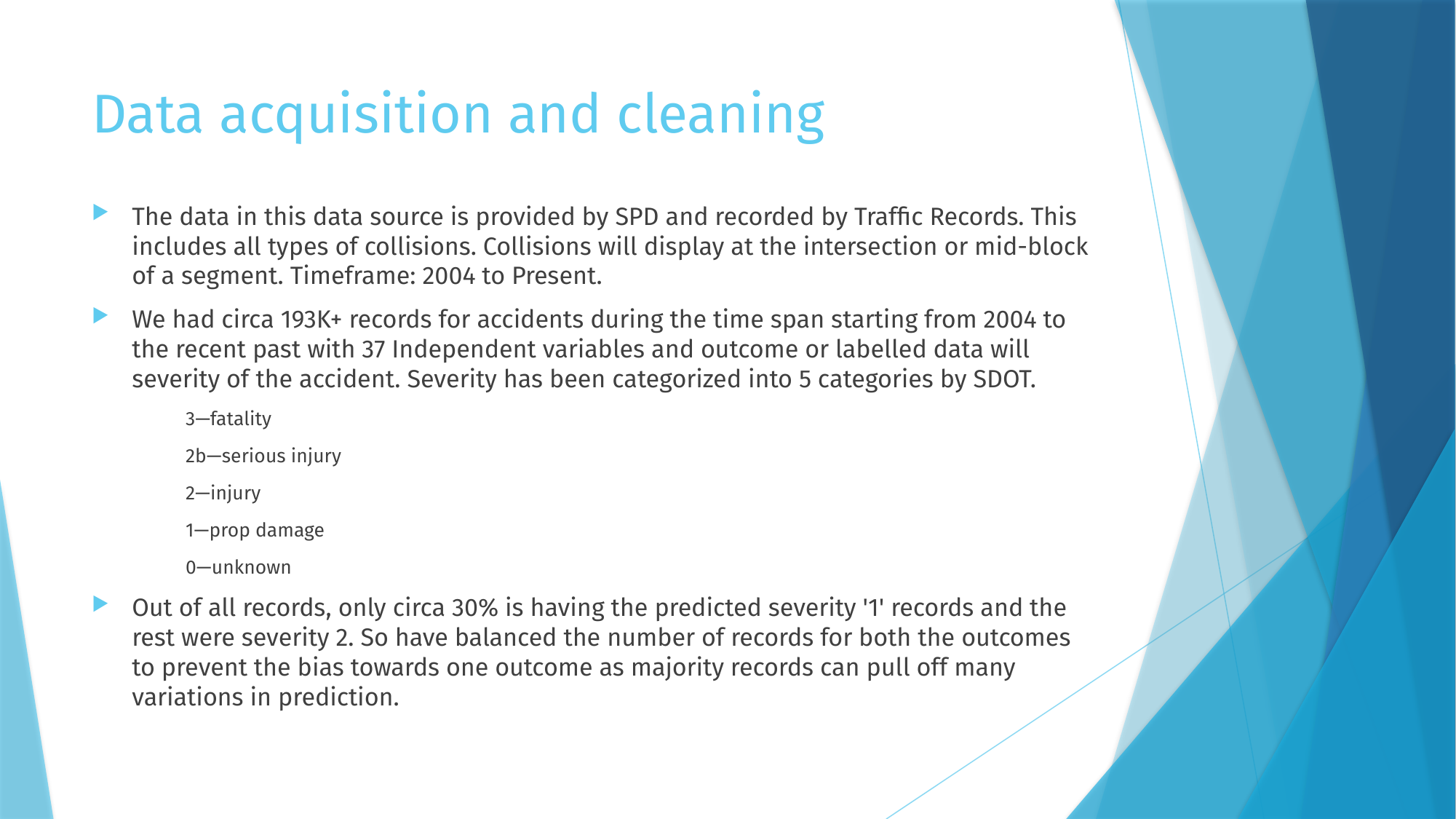

# Data acquisition and cleaning
The data in this data source is provided by SPD and recorded by Traffic Records. This includes all types of collisions. Collisions will display at the intersection or mid-block of a segment. Timeframe: 2004 to Present.
We had circa 193K+ records for accidents during the time span starting from 2004 to the recent past with 37 Independent variables and outcome or labelled data will severity of the accident. Severity has been categorized into 5 categories by SDOT.
3—fatality
2b—serious injury
2—injury
1—prop damage
0—unknown
Out of all records, only circa 30% is having the predicted severity '1' records and the rest were severity 2. So have balanced the number of records for both the outcomes to prevent the bias towards one outcome as majority records can pull off many variations in prediction.